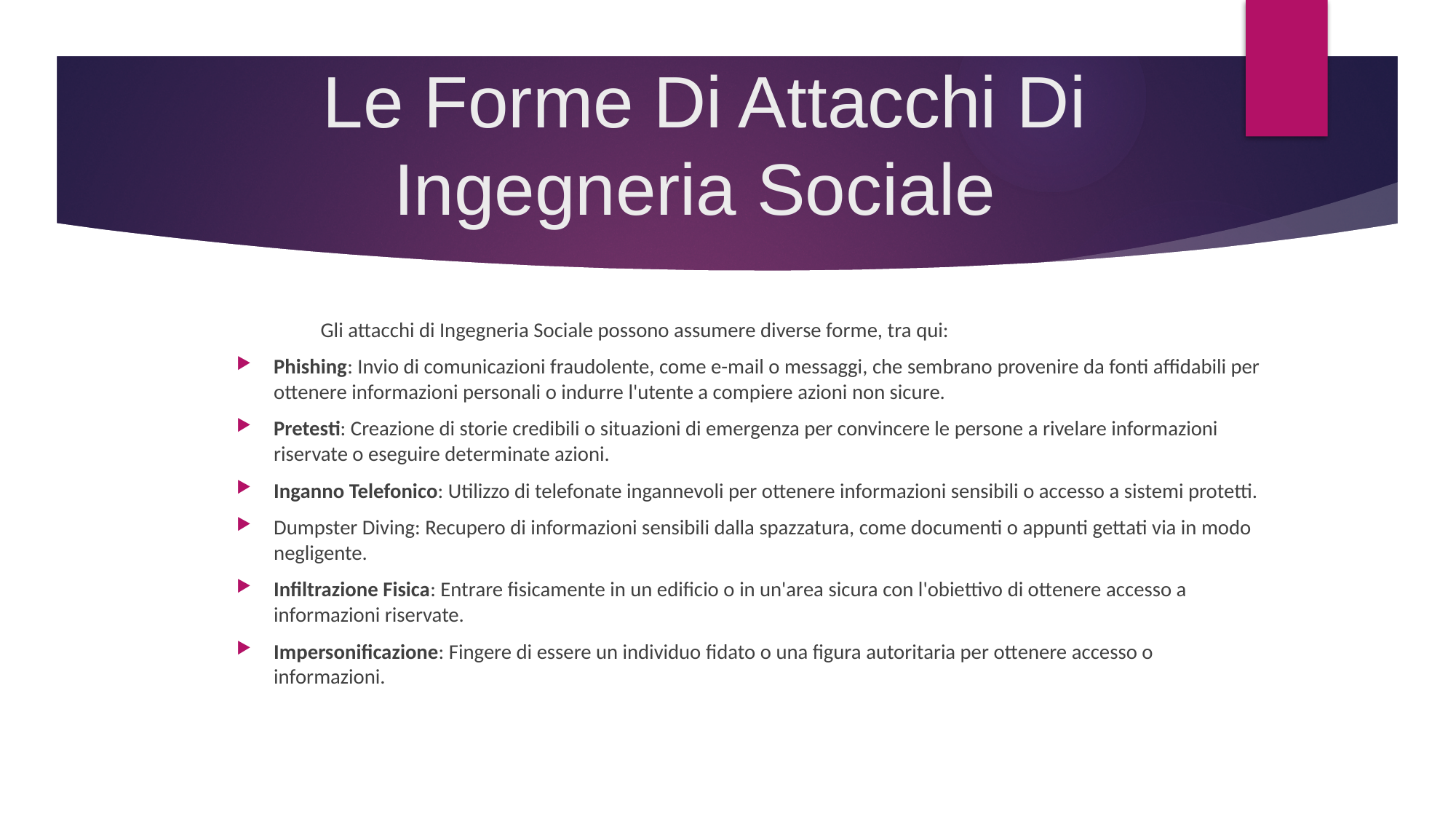

# Le Forme Di Attacchi Di Ingegneria Sociale
	Gli attacchi di Ingegneria Sociale possono assumere diverse forme, tra qui:
Phishing: Invio di comunicazioni fraudolente, come e-mail o messaggi, che sembrano provenire da fonti affidabili per ottenere informazioni personali o indurre l'utente a compiere azioni non sicure.
Pretesti: Creazione di storie credibili o situazioni di emergenza per convincere le persone a rivelare informazioni riservate o eseguire determinate azioni.
Inganno Telefonico: Utilizzo di telefonate ingannevoli per ottenere informazioni sensibili o accesso a sistemi protetti.
Dumpster Diving: Recupero di informazioni sensibili dalla spazzatura, come documenti o appunti gettati via in modo negligente.
Infiltrazione Fisica: Entrare fisicamente in un edificio o in un'area sicura con l'obiettivo di ottenere accesso a informazioni riservate.
Impersonificazione: Fingere di essere un individuo fidato o una figura autoritaria per ottenere accesso o informazioni.